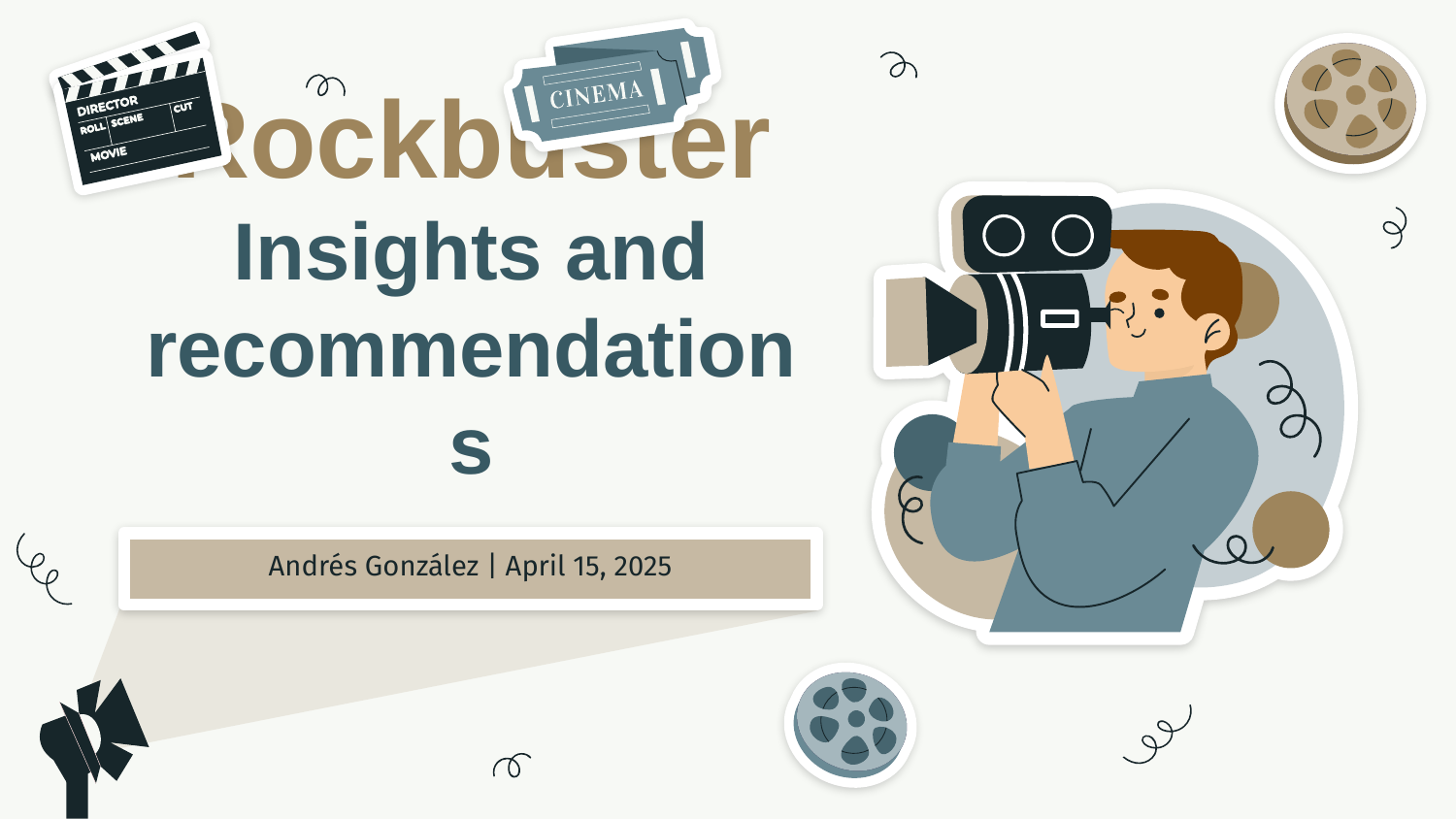

# Rockbuster Insights and recommendations
Andrés González | April 15, 2025